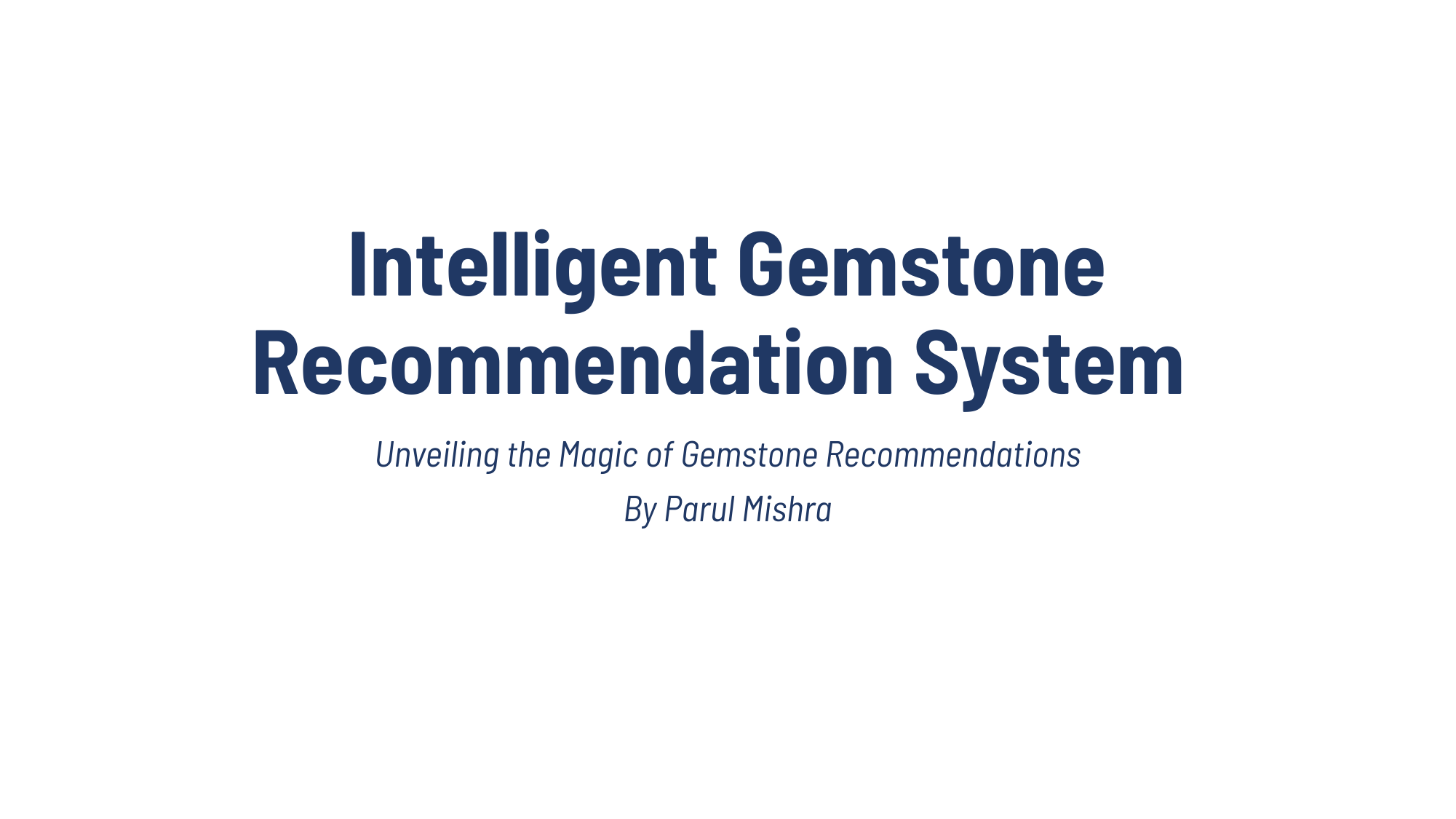

# Intelligent Gemstone Recommendation System
Unveiling the Magic of Gemstone Recommendations
By Parul Mishra